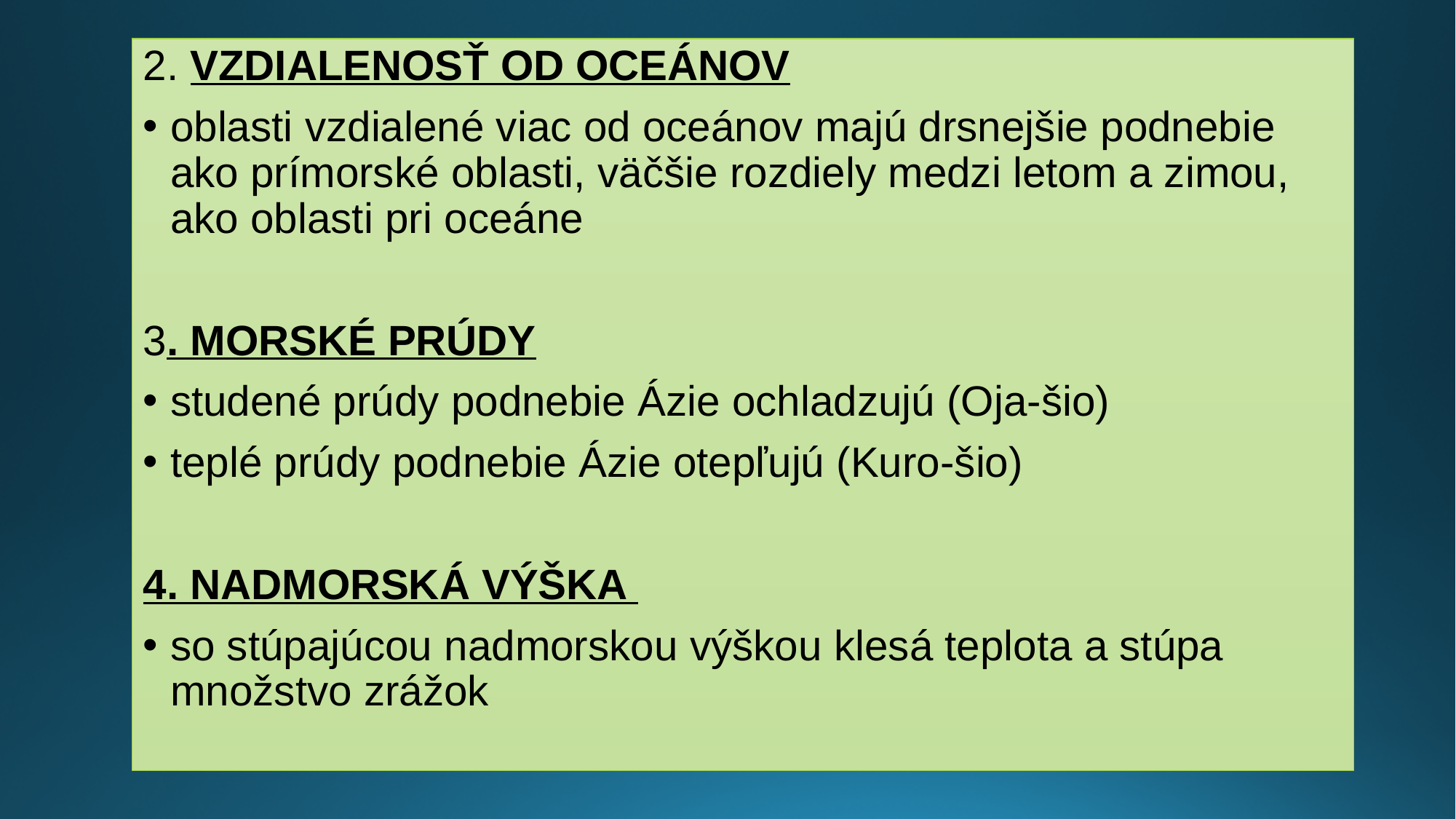

2. VZDIALENOSŤ OD OCEÁNOV
oblasti vzdialené viac od oceánov majú drsnejšie podnebie ako prímorské oblasti, väčšie rozdiely medzi letom a zimou, ako oblasti pri oceáne

3. MORSKÉ PRÚDY
studené prúdy podnebie Ázie ochladzujú (Oja-šio)
teplé prúdy podnebie Ázie otepľujú (Kuro-šio)

4. NADMORSKÁ VÝŠKA
so stúpajúcou nadmorskou výškou klesá teplota a stúpa množstvo zrážok